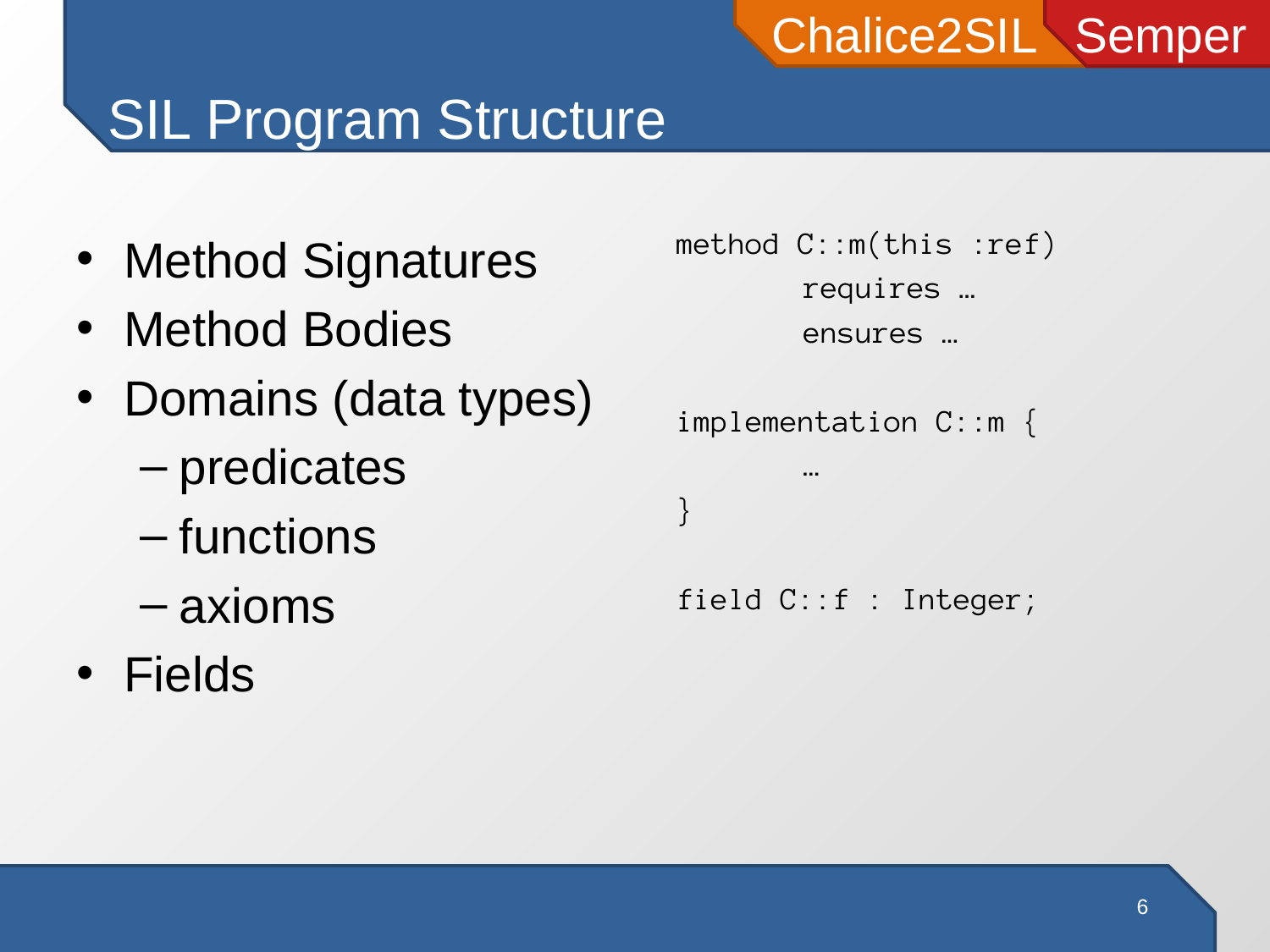

# SIL Program Structure
method C::m(this :ref)
	requires …
	ensures …

implementation C::m {
	…
}

field C::f : Integer;
Method Signatures
Method Bodies
Domains (data types)
predicates
functions
axioms
Fields
6